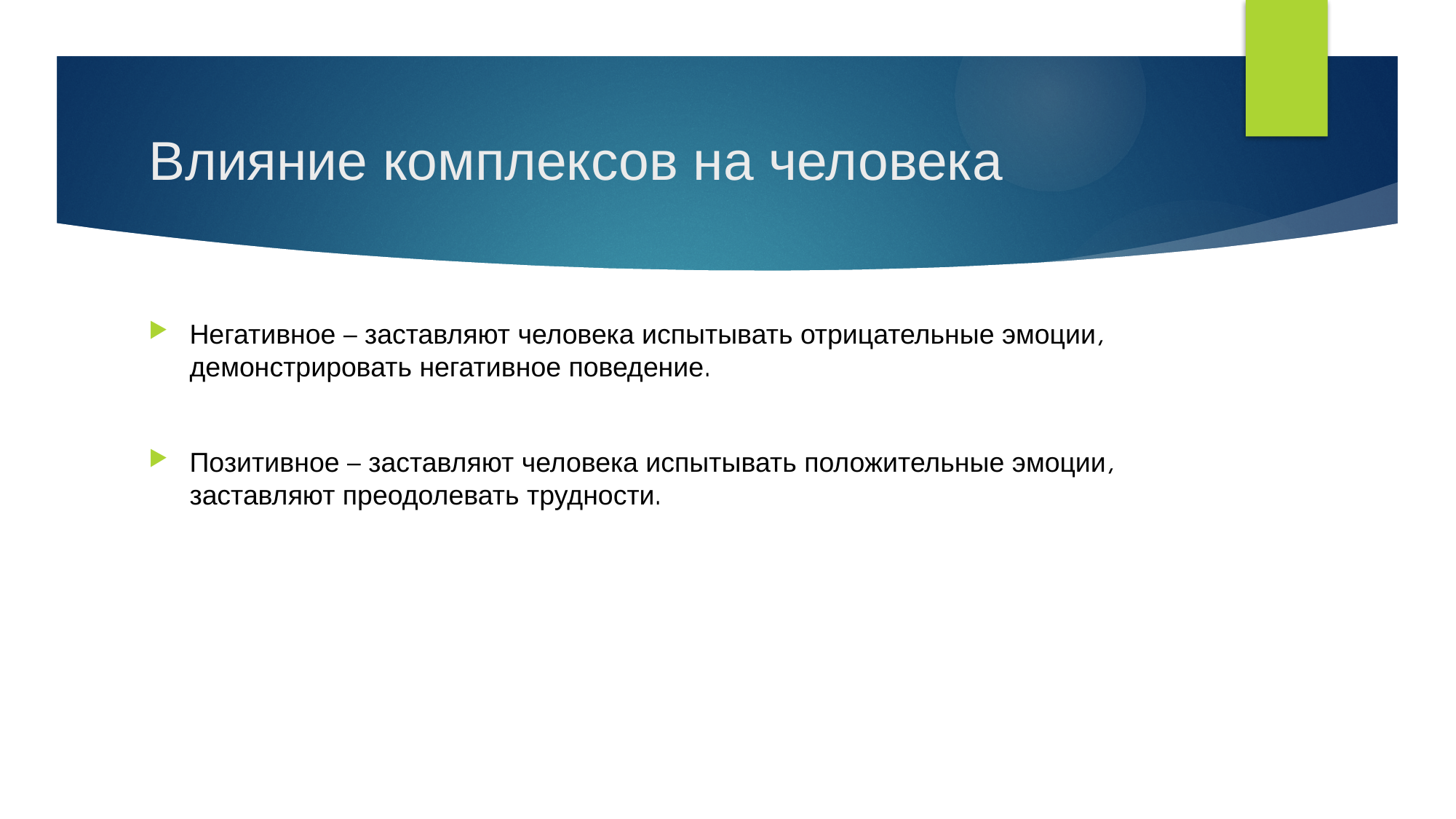

# Влияние комплексов на человека
Негативное – заставляют человека испытывать отрицательные эмоции, демонстрировать негативное поведение.

Позитивное – заставляют человека испытывать положительные эмоции, заставляют преодолевать трудности.